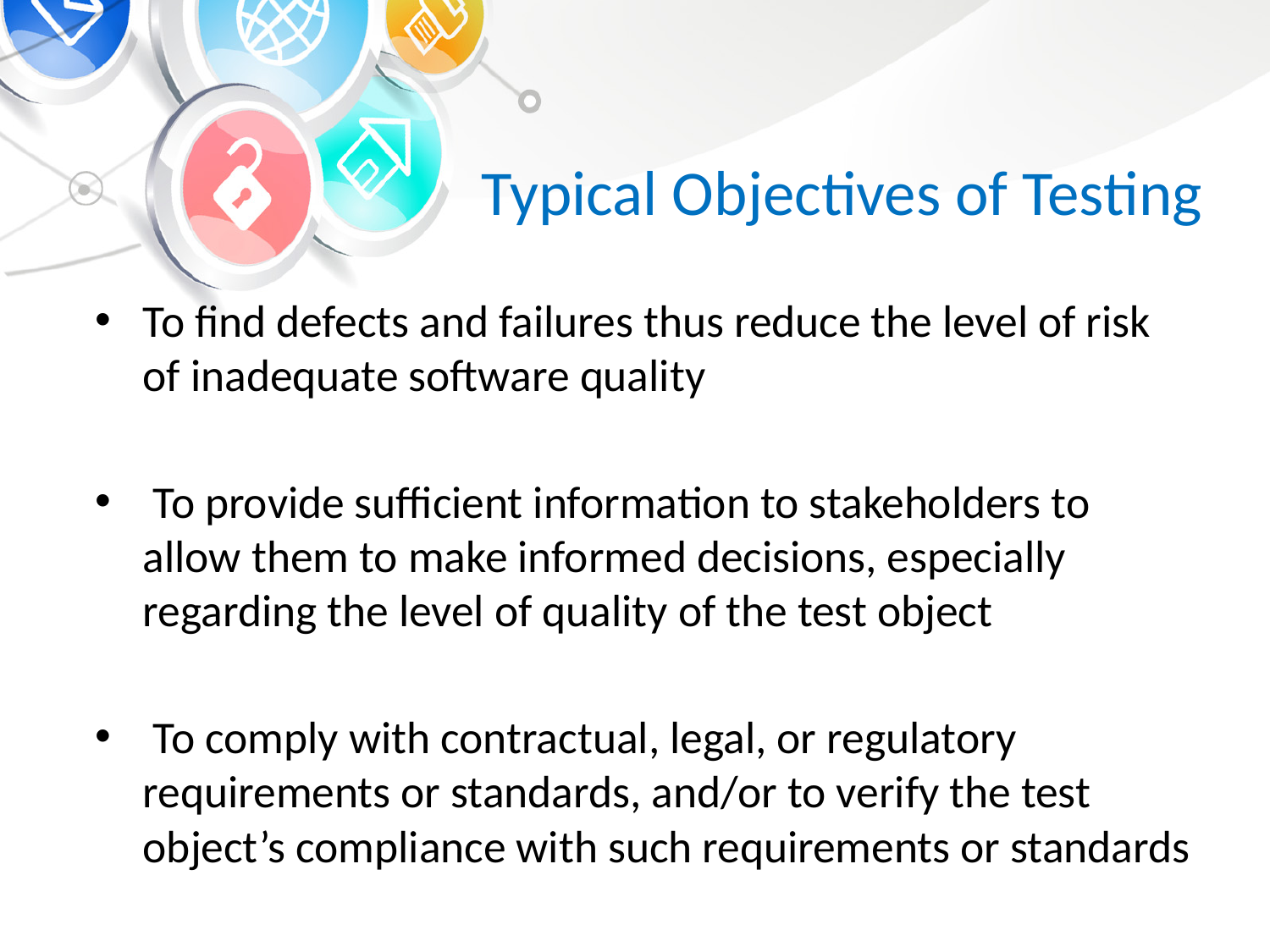

# Typical Objectives of Testing
To find defects and failures thus reduce the level of risk of inadequate software quality

 To provide sufficient information to stakeholders to allow them to make informed decisions, especially regarding the level of quality of the test object

 To comply with contractual, legal, or regulatory requirements or standards, and/or to verify the test object’s compliance with such requirements or standards